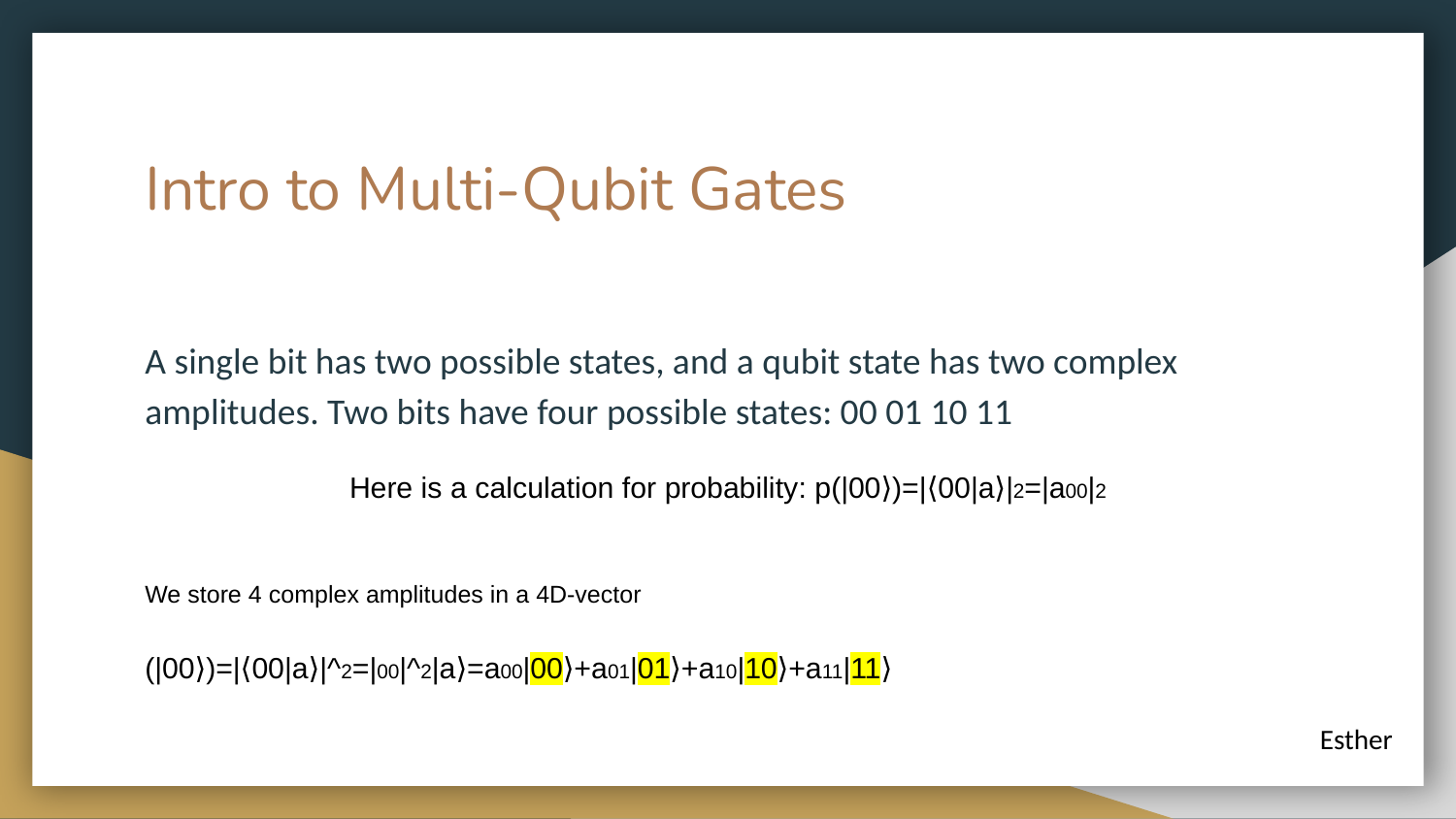

# Intro to Multi-Qubit Gates
A single bit has two possible states, and a qubit state has two complex amplitudes. Two bits have four possible states: 00 01 10 11
Here is a calculation for probability: p(|00⟩)=|⟨00|a⟩|2=|a00|2

We store 4 complex amplitudes in a 4D-vector
(|00⟩)=|⟨00|a⟩|^2=|00|^2|a⟩=a00|00⟩+a01|01⟩+a10|10⟩+a11|11⟩

Esther